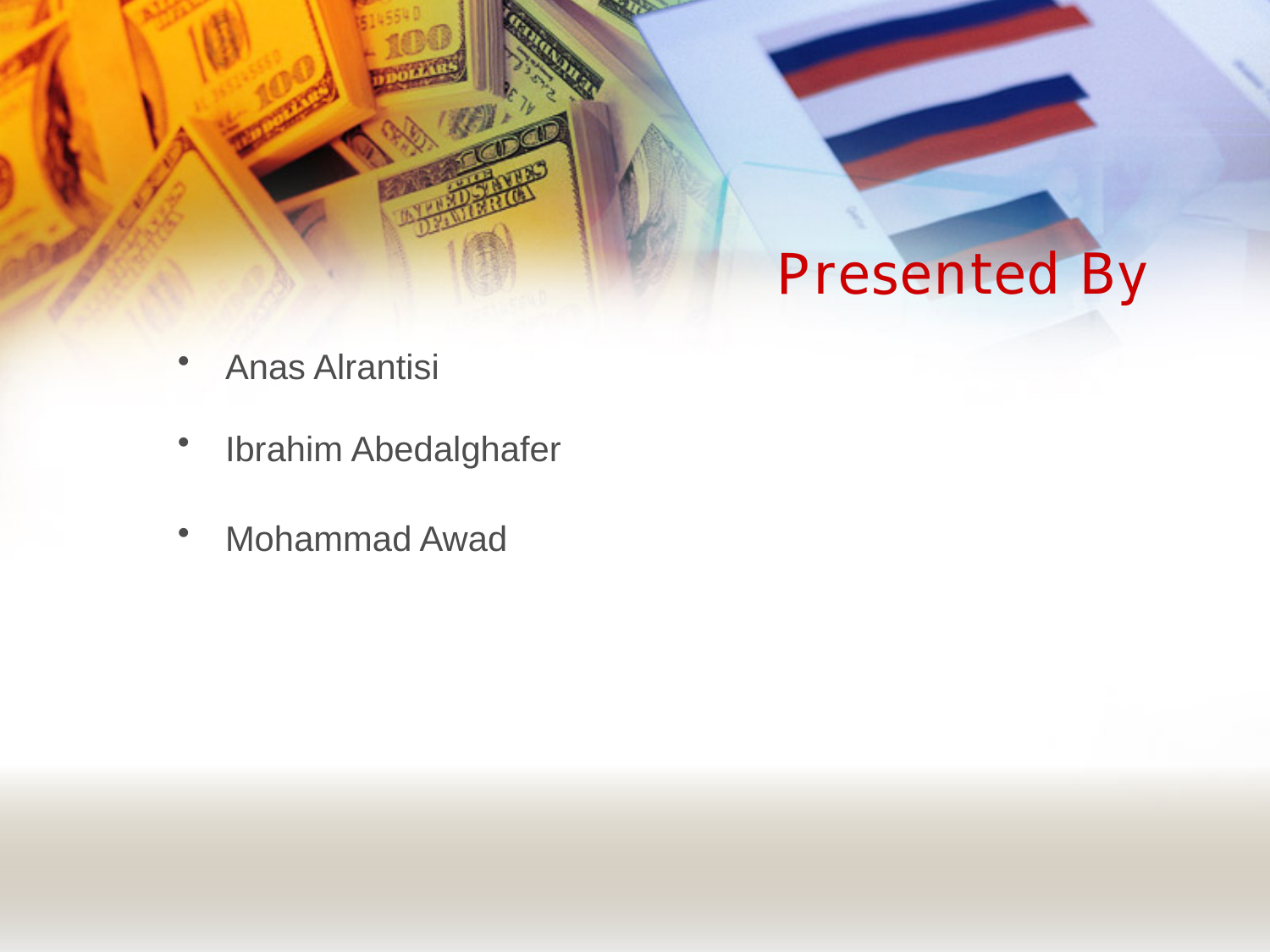

# Presented By
Anas Alrantisi

Ibrahim Abedalghafer

Mohammad Awad